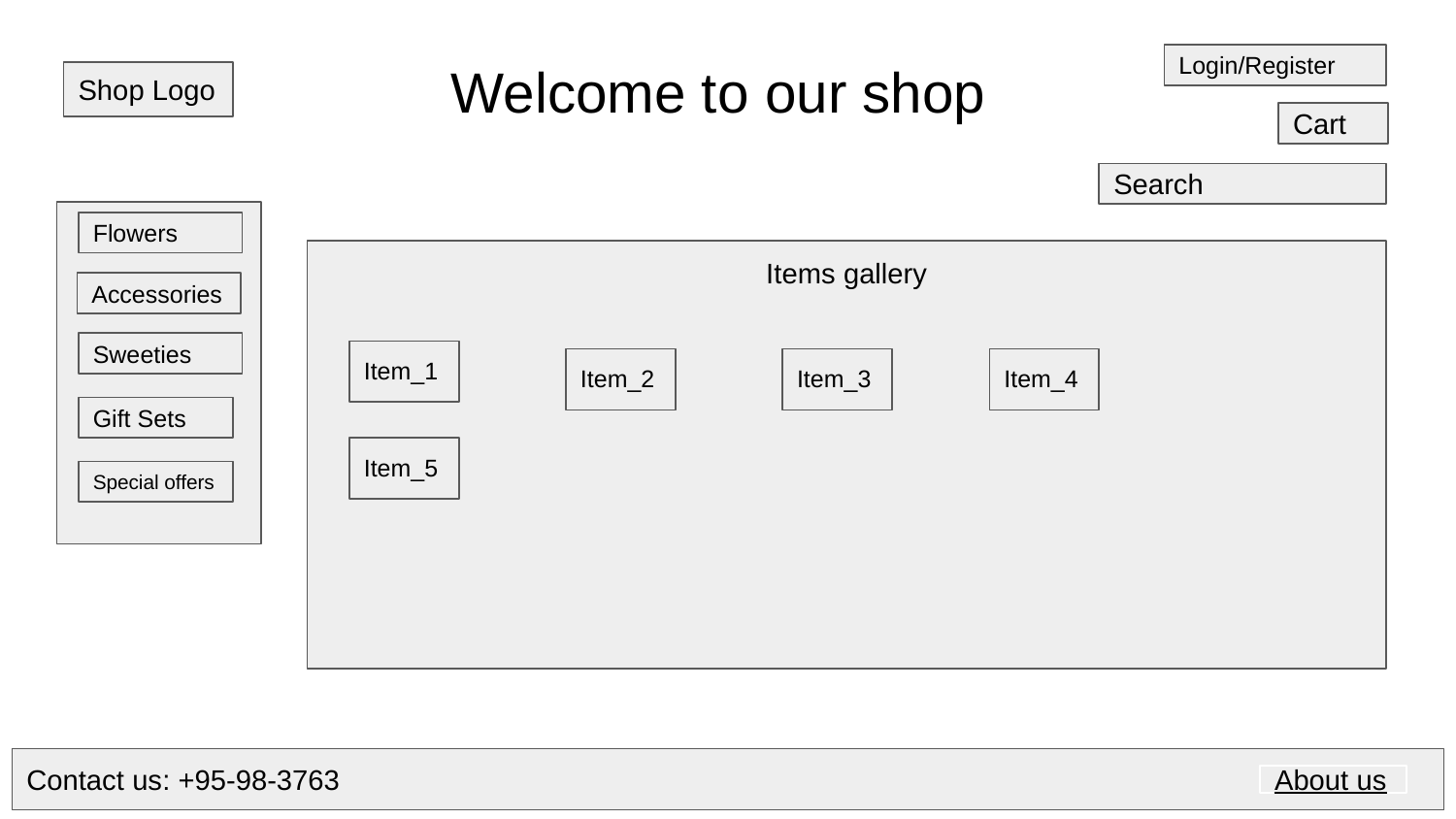

# Welcome to our shop
Login/Register
Shop Logo
Cart
Search

Flowers
Items gallery
Accessories
Sweeties
Item_1
Item_2
Item_3
Item_4
Gift Sets
Item_5
Special offers
Contact us: +95-98-3763
About us